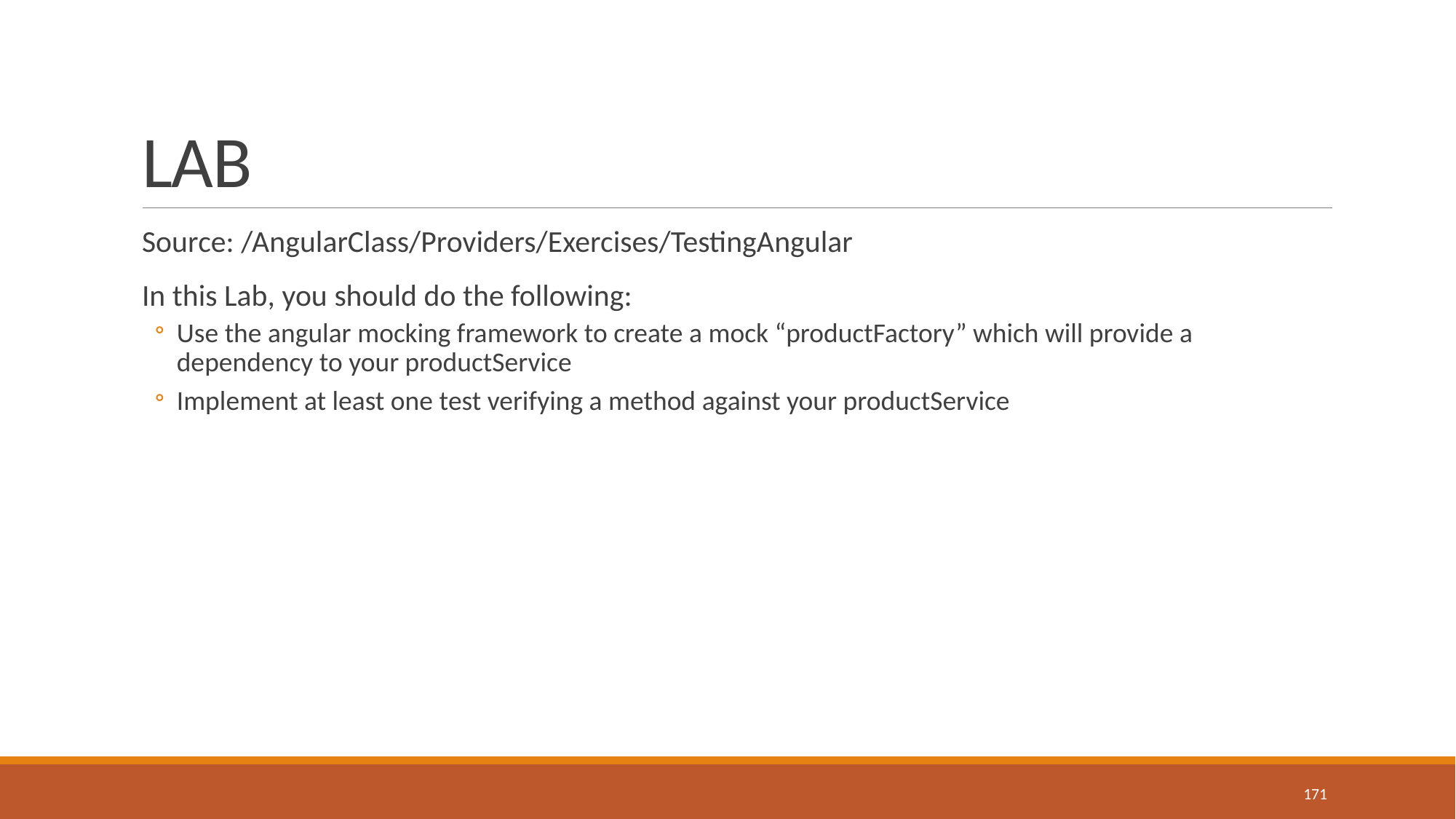

# LAB
Source: /AngularClass/Providers/Exercises/TestingAngular
In this Lab, you should do the following:
Use the angular mocking framework to create a mock “productFactory” which will provide a dependency to your productService
Implement at least one test verifying a method against your productService

171